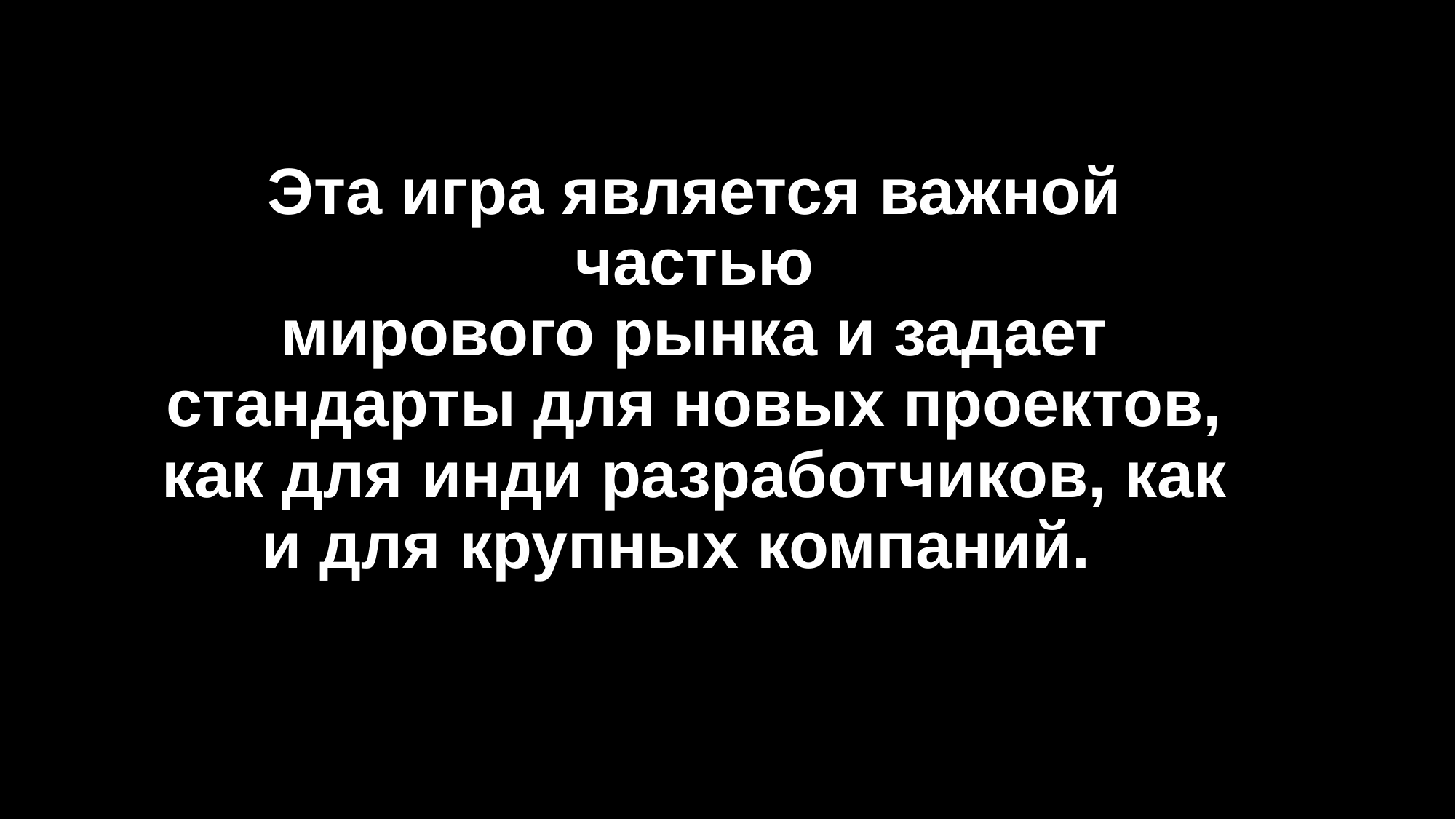

# Эта игра является важной частью мирового рынка и задает стандарты для новых проектов, как для инди разработчиков, как и для крупных компаний.